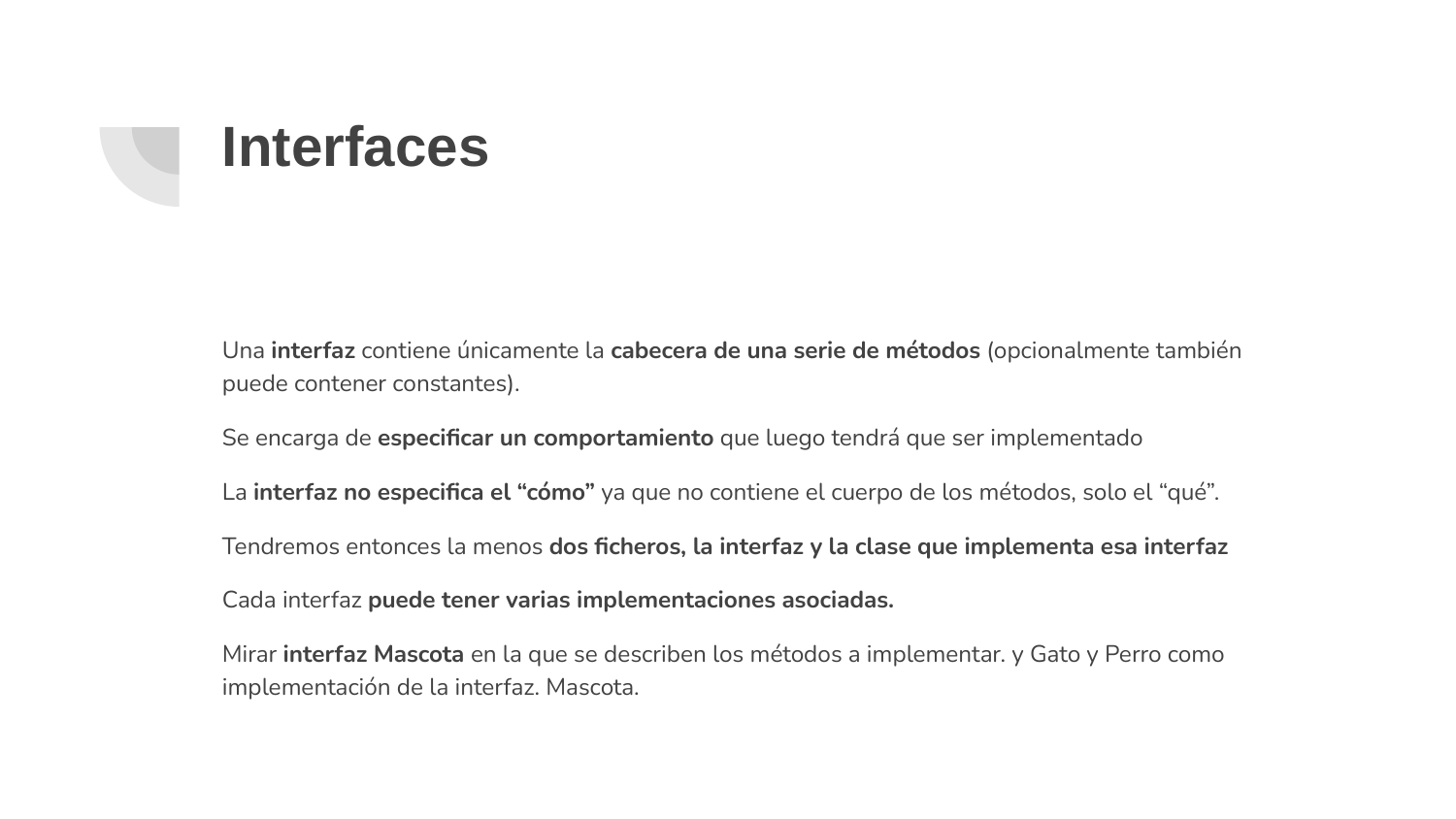

# Interfaces
Una interfaz contiene únicamente la cabecera de una serie de métodos (opcionalmente también puede contener constantes).
Se encarga de especificar un comportamiento que luego tendrá que ser implementado
La interfaz no especifica el “cómo” ya que no contiene el cuerpo de los métodos, solo el “qué”.
Tendremos entonces la menos dos ficheros, la interfaz y la clase que implementa esa interfaz
Cada interfaz puede tener varias implementaciones asociadas.
Mirar interfaz Mascota en la que se describen los métodos a implementar. y Gato y Perro como implementación de la interfaz. Mascota.